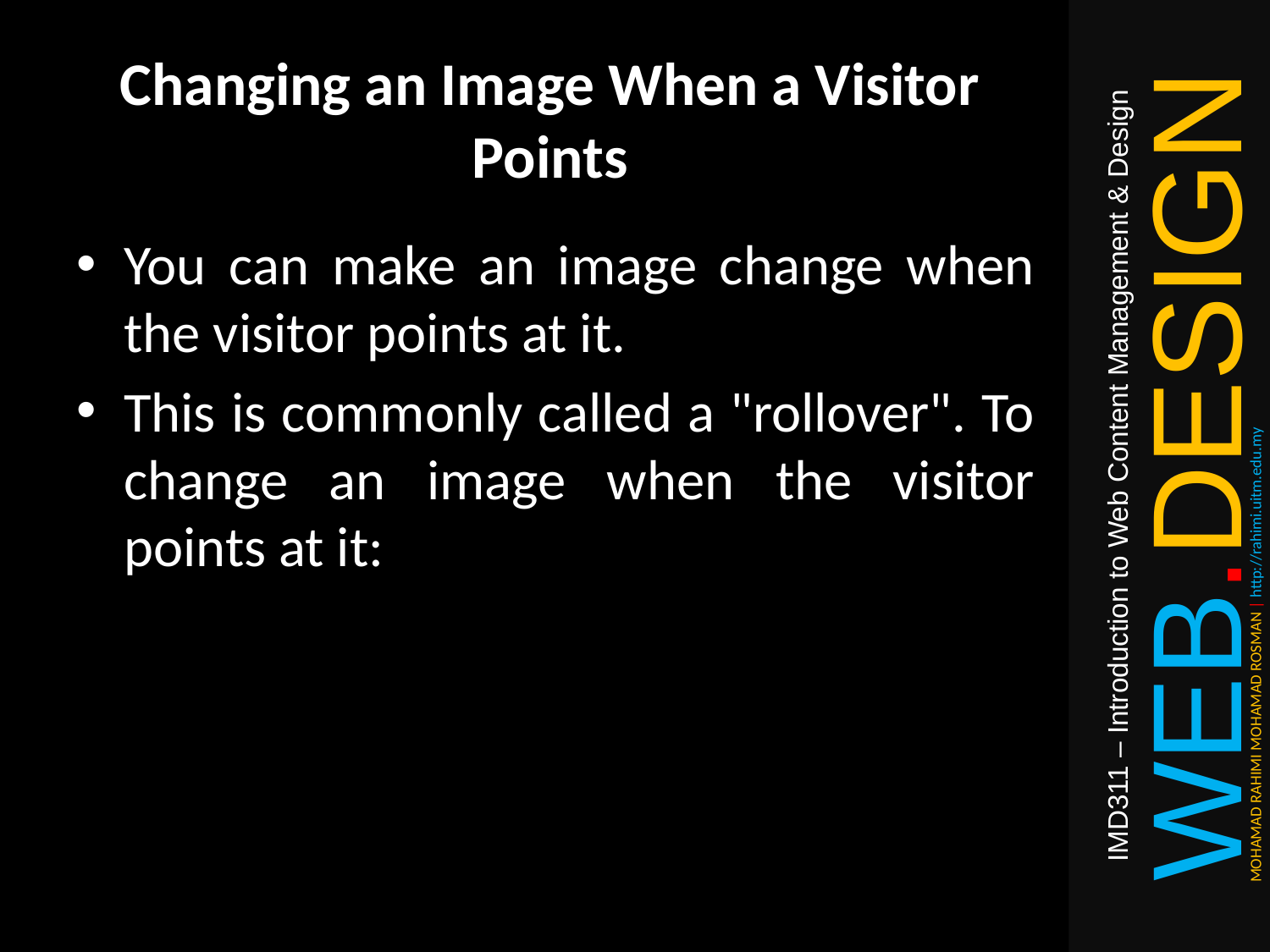

# Changing an Image When a Visitor Points
You can make an image change when the visitor points at it.
This is commonly called a "rollover". To change an image when the visitor points at it: